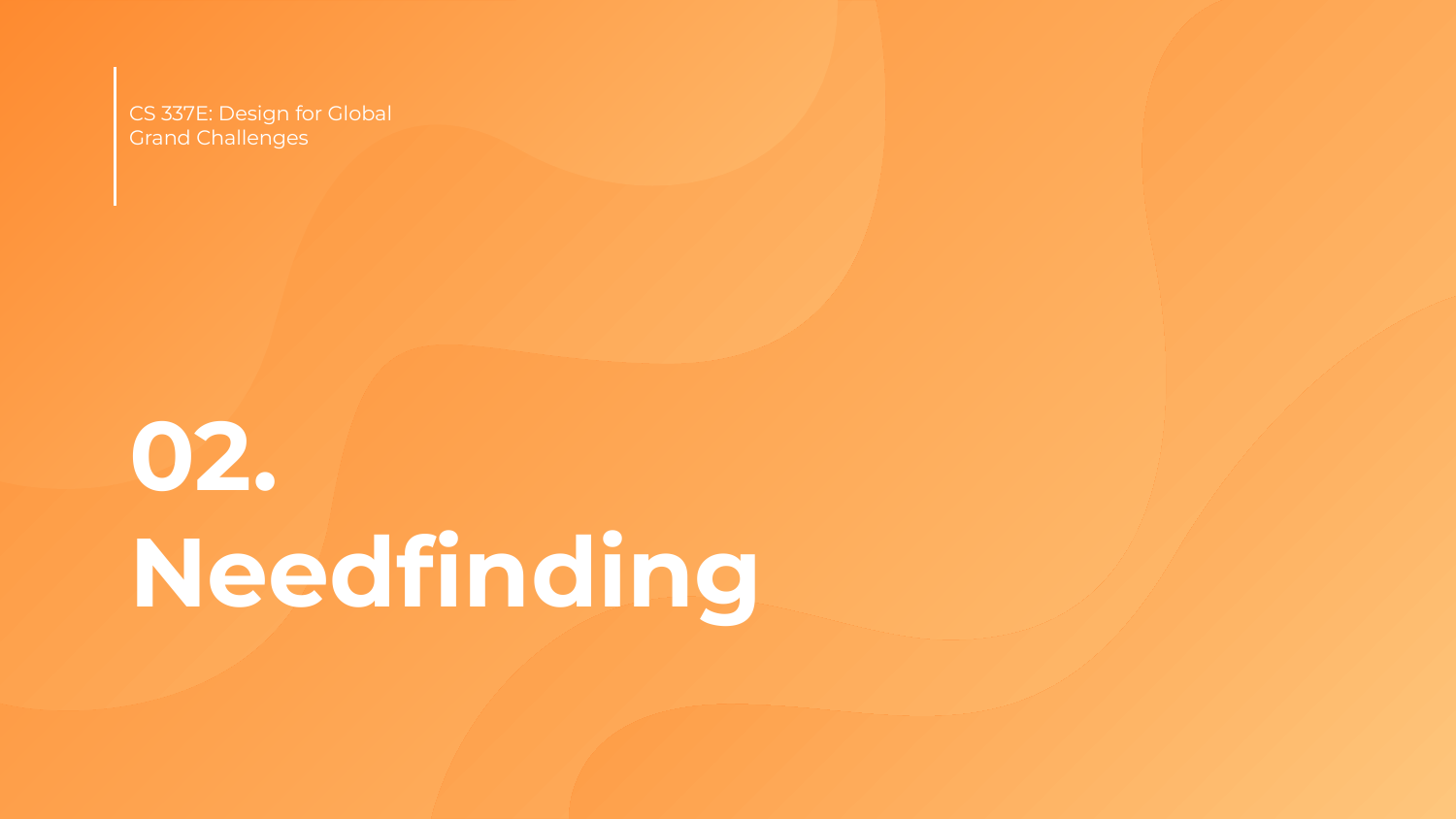

CS 337E: Design for Global Grand Challenges
# 02. Needfinding